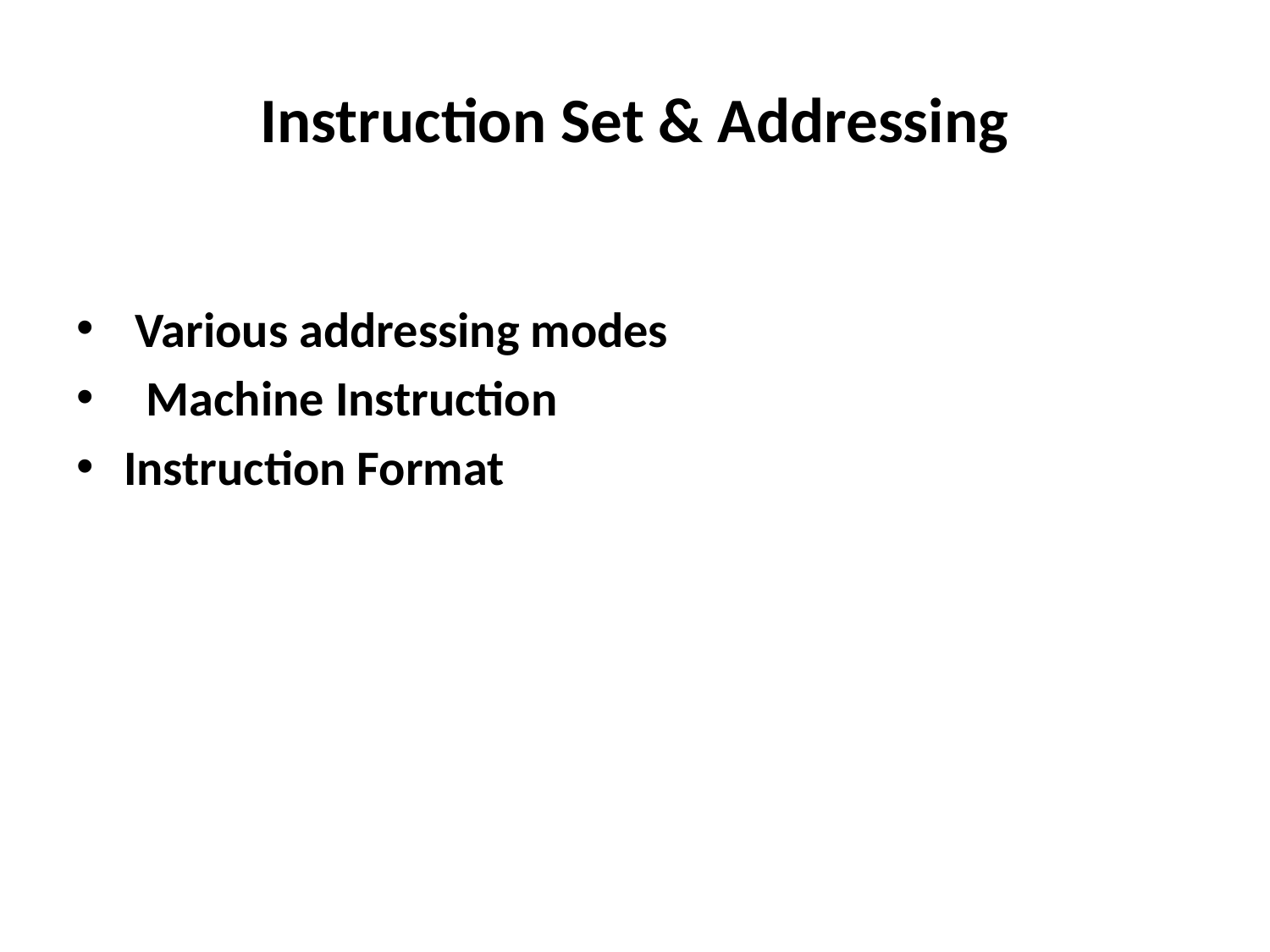

# Instruction Set & Addressing

 Various addressing modes
  Machine Instruction
Instruction Format